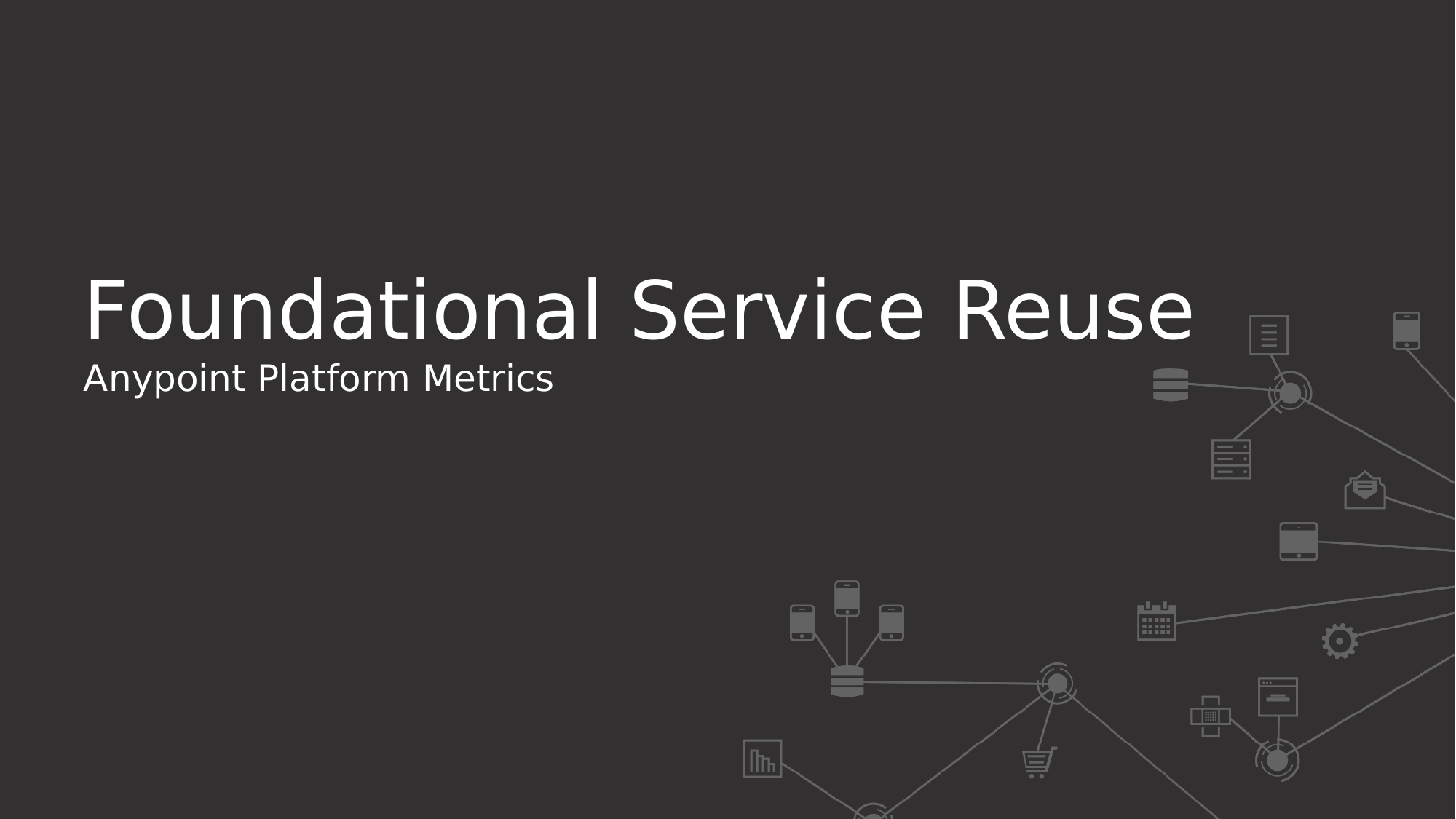

# Foundational Service Reuse
Anypoint Platform Metrics